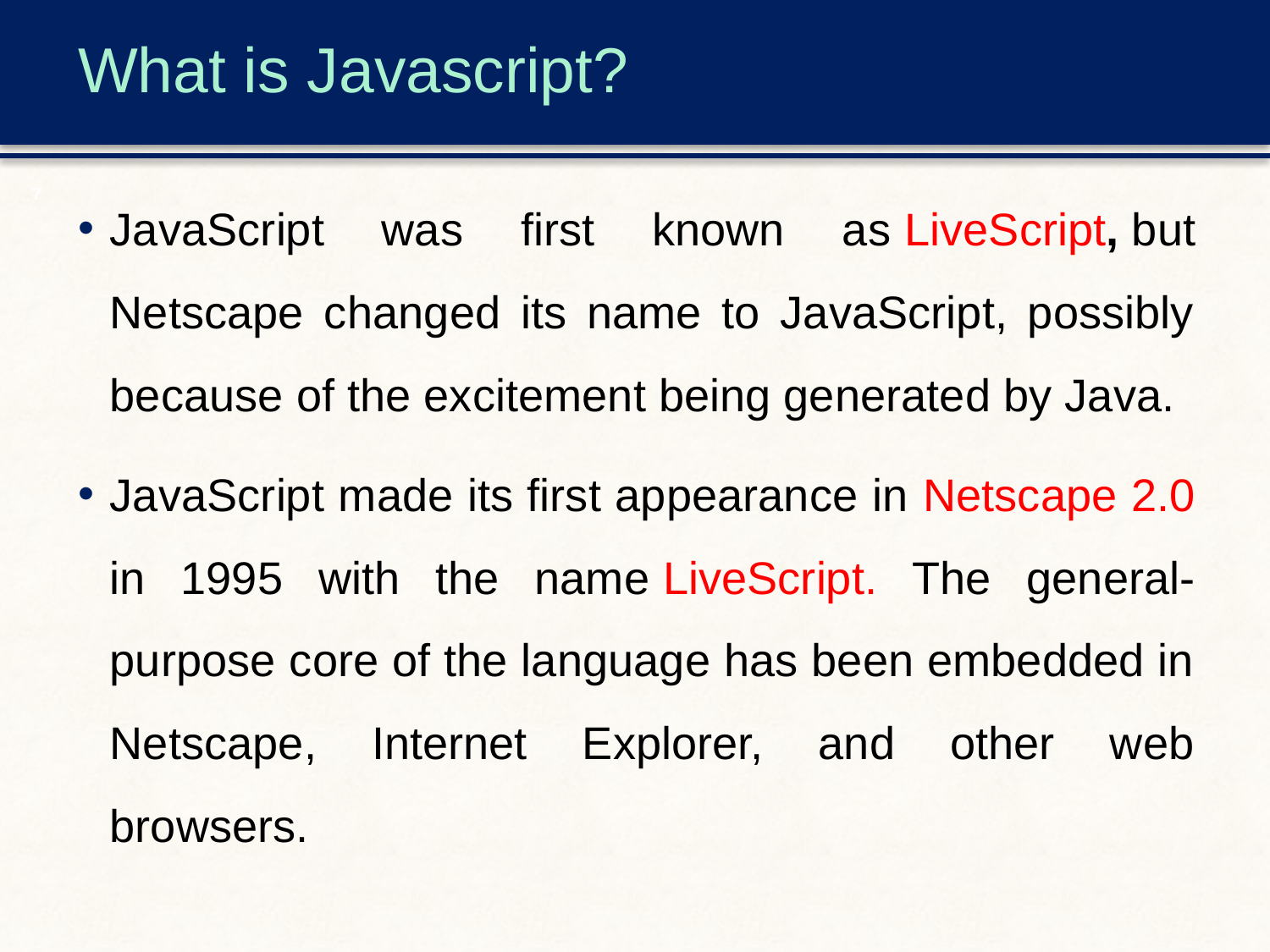

# What is Javascript?
JavaScript was first known as LiveScript, but Netscape changed its name to JavaScript, possibly because of the excitement being generated by Java.
JavaScript made its first appearance in Netscape 2.0 in 1995 with the name LiveScript. The general-purpose core of the language has been embedded in Netscape, Internet Explorer, and other web browsers.
7